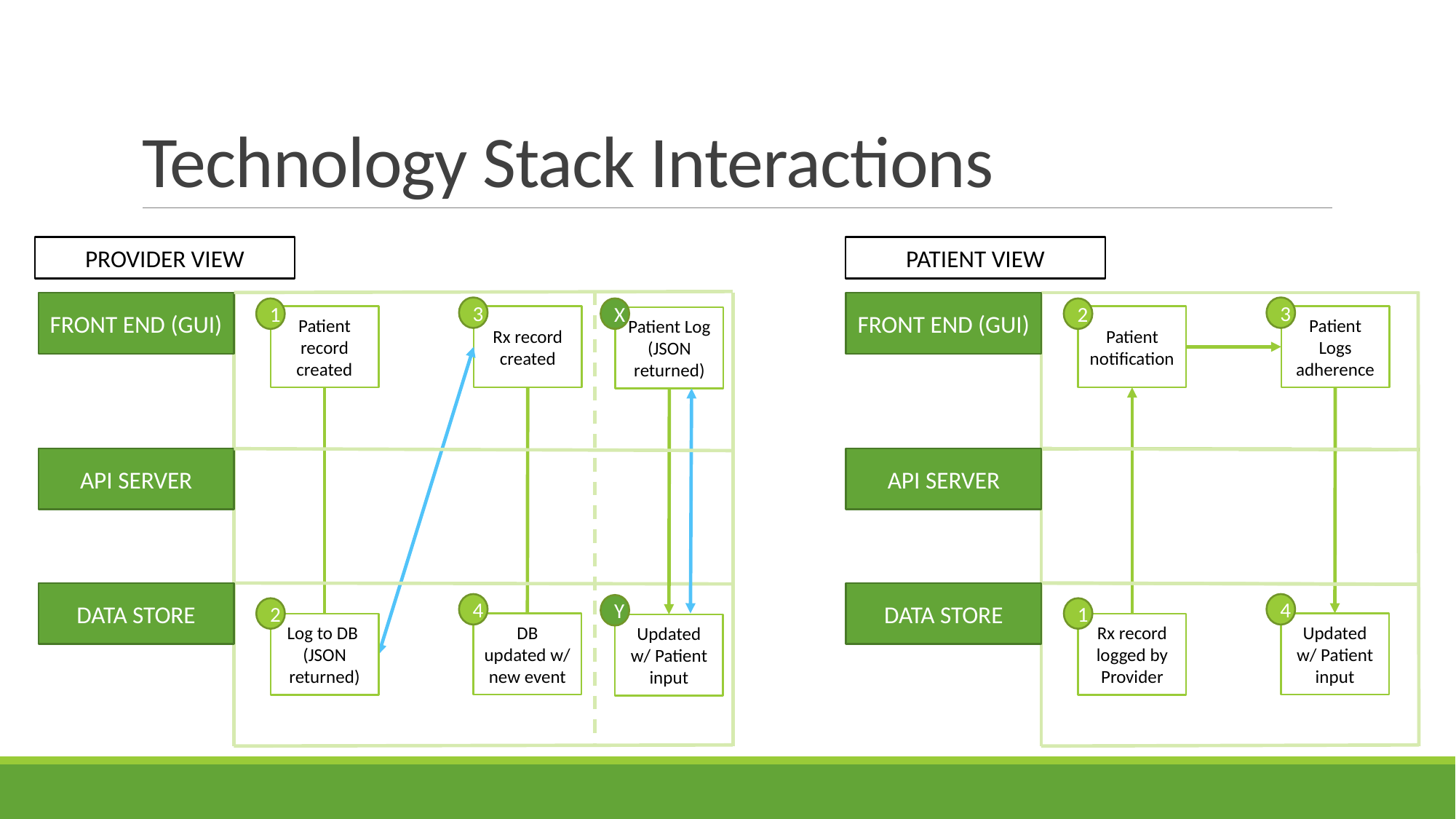

# Technology Stack Interactions
PATIENT VIEW
FRONT END (GUI)
3
2
Patient notification
Patient Logs adherence
API SERVER
DATA STORE
4
1
Updated w/ Patient input
Rx record logged by Provider
PROVIDER VIEW
FRONT END (GUI)
3
X
1
Patient record created
Rx record created
Patient Log (JSON returned)
API SERVER
DATA STORE
4
Y
2
DB updated w/ new event
Log to DB
(JSON returned)
Updated w/ Patient input